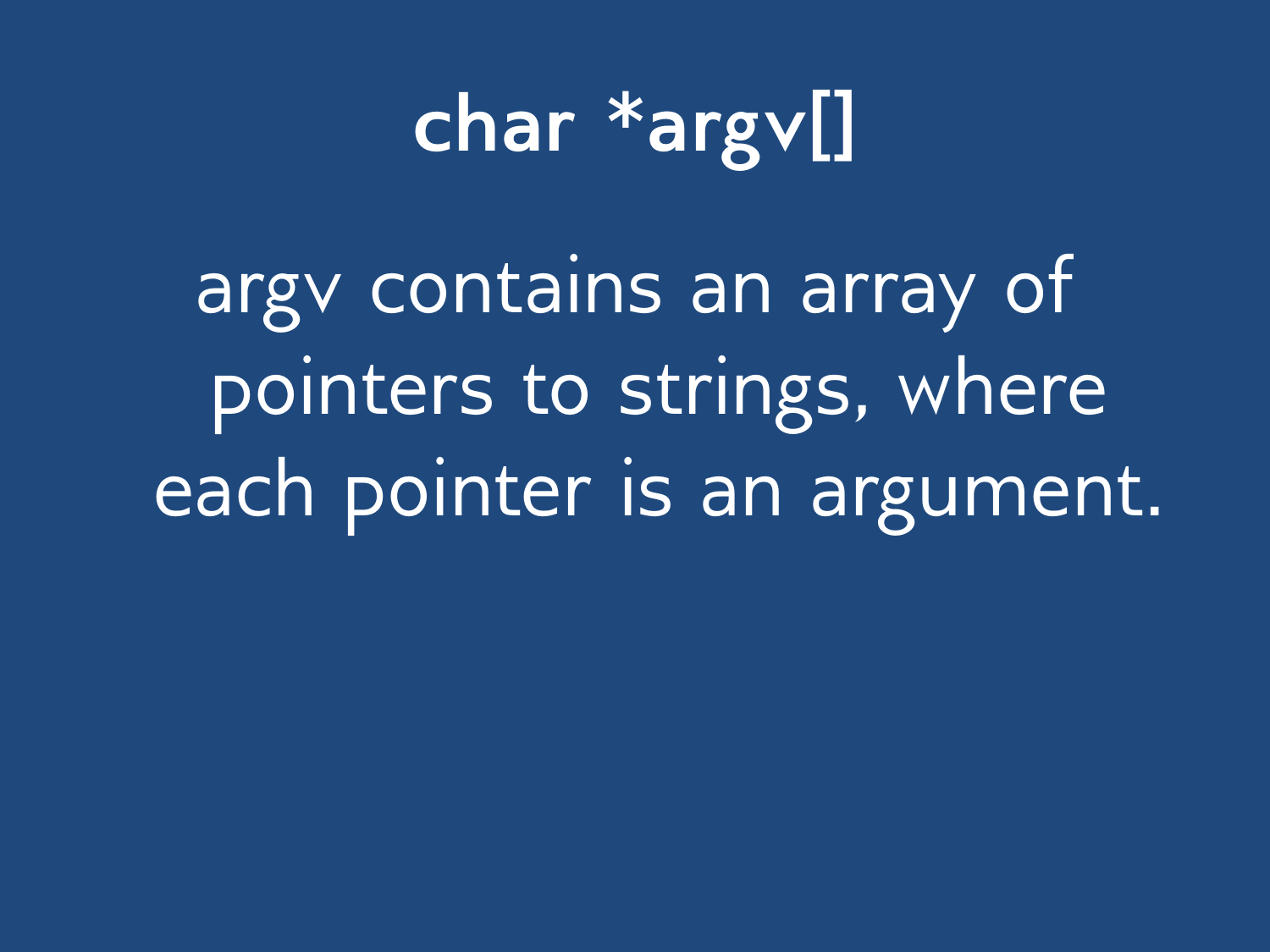

# char *argv[]
argv contains an array of pointers to strings, where each pointer is an argument.